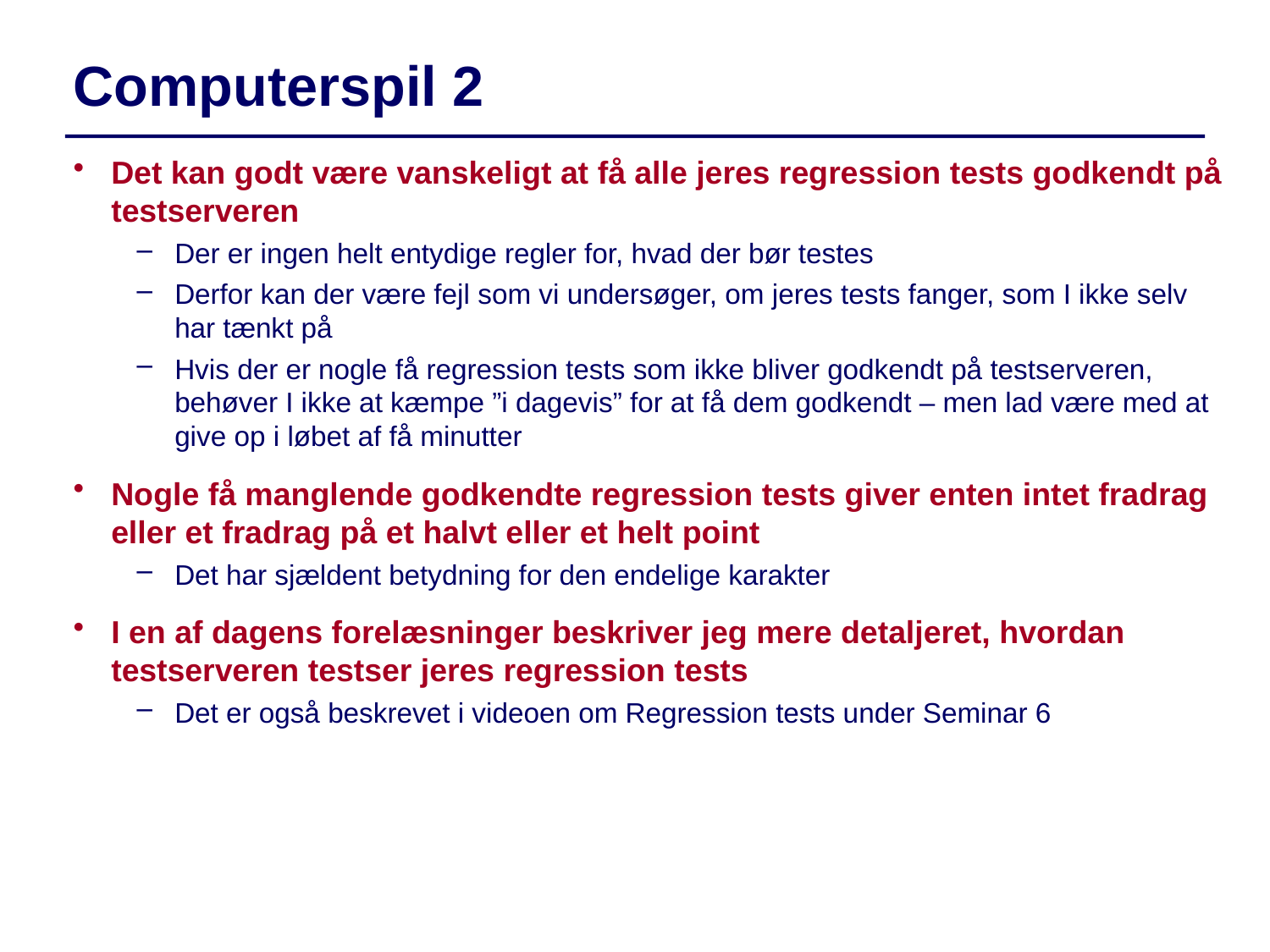

Computerspil 2
Det kan godt være vanskeligt at få alle jeres regression tests godkendt på testserveren
Der er ingen helt entydige regler for, hvad der bør testes
Derfor kan der være fejl som vi undersøger, om jeres tests fanger, som I ikke selv har tænkt på
Hvis der er nogle få regression tests som ikke bliver godkendt på testserveren, behøver I ikke at kæmpe ”i dagevis” for at få dem godkendt – men lad være med at give op i løbet af få minutter
Nogle få manglende godkendte regression tests giver enten intet fradrag eller et fradrag på et halvt eller et helt point
Det har sjældent betydning for den endelige karakter
I en af dagens forelæsninger beskriver jeg mere detaljeret, hvordan testserveren testser jeres regression tests
Det er også beskrevet i videoen om Regression tests under Seminar 6